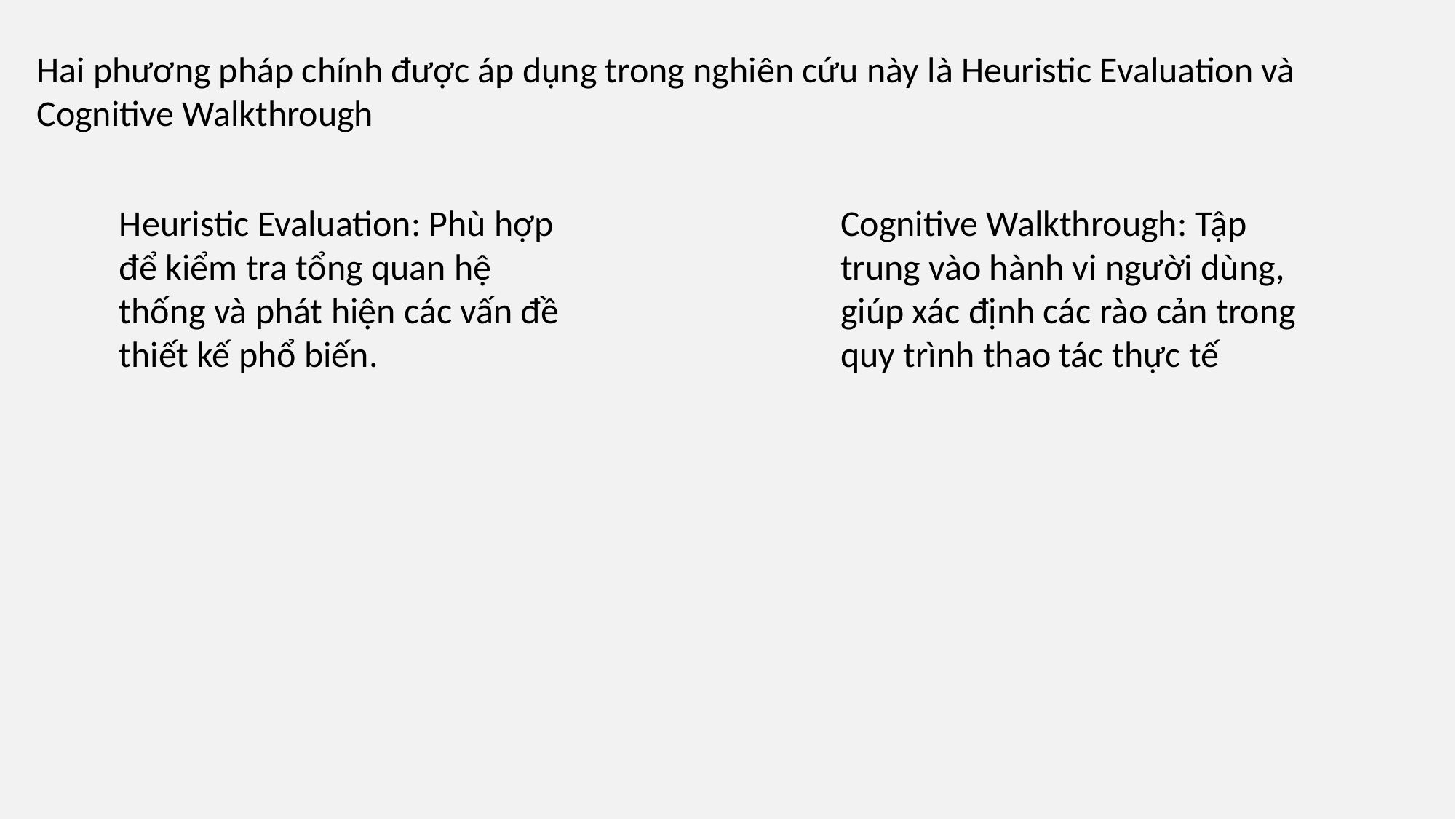

Vai trò của tính khả dụng
Hai phương pháp chính được áp dụng trong nghiên cứu này là Heuristic Evaluation và Cognitive Walkthrough
Đối với người dùng:
Giảm thiểu lỗi và tăng sự thoải mái.
Tăng khả năng tiếp cận, đặc biệt đối với người dùng không quen với công nghệ.
Tạo cảm giác tin cậy và an tâm khi sử dụng dịch vụ.
Heuristic Evaluation: Phù hợp để kiểm tra tổng quan hệ thống và phát hiện các vấn đề thiết kế phổ biến.
Cognitive Walkthrough: Tập trung vào hành vi người dùng, giúp xác định các rào cản trong quy trình thao tác thực tế

Đối với doanh nghiệp:
Tăng tỷ lệ hoàn tất giao dịch và doanh thu.
Xây dựng thương hiệu mạnh và sự tin tưởng của khách hàng.

Huỳnh Phạm Nhật An    Masv 110122027